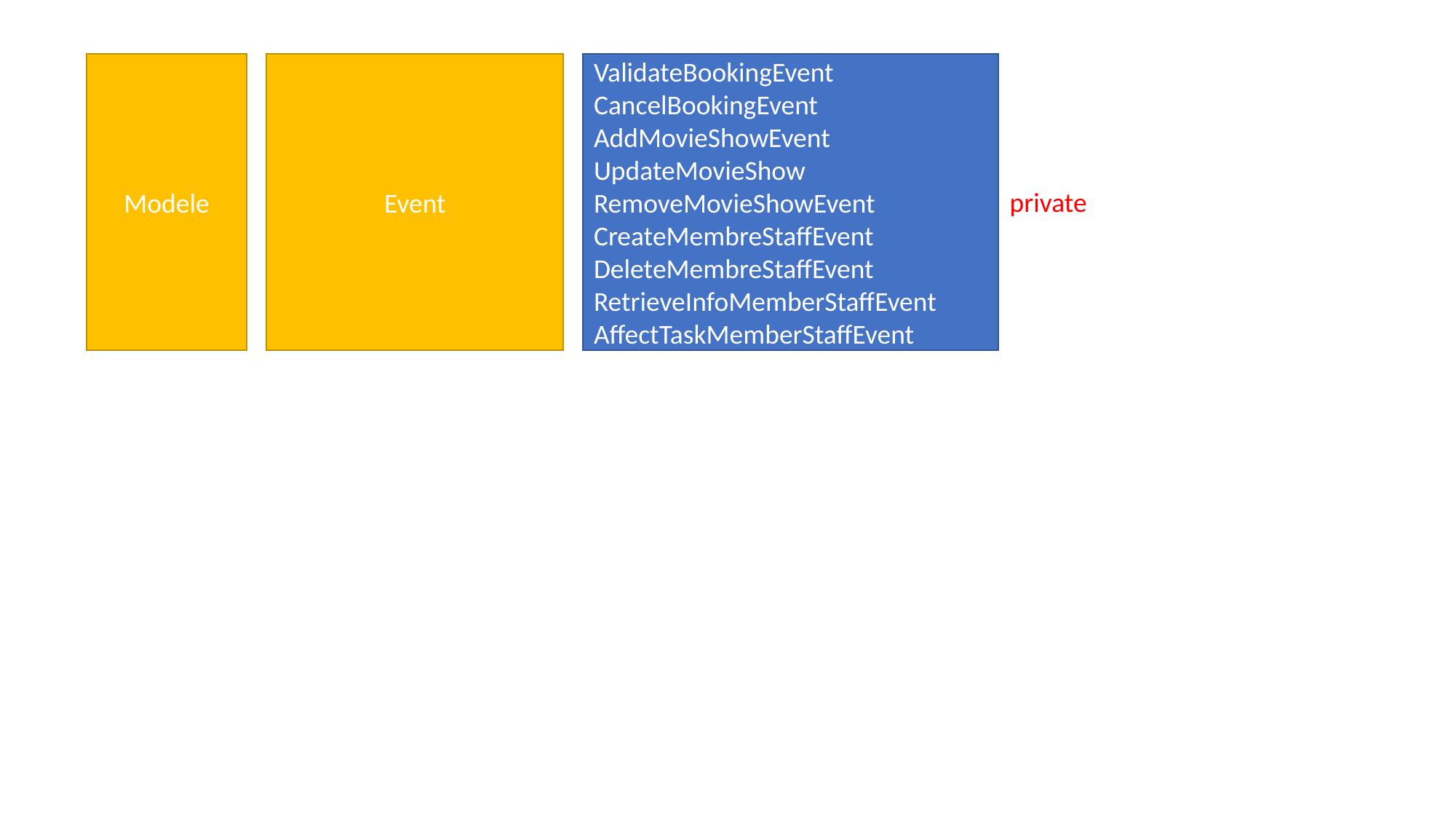

Modele
Event
ValidateBookingEvent
CancelBookingEvent
AddMovieShowEvent
UpdateMovieShow
RemoveMovieShowEvent
CreateMembreStaffEvent
DeleteMembreStaffEvent
RetrieveInfoMemberStaffEvent
AffectTaskMemberStaffEvent
private